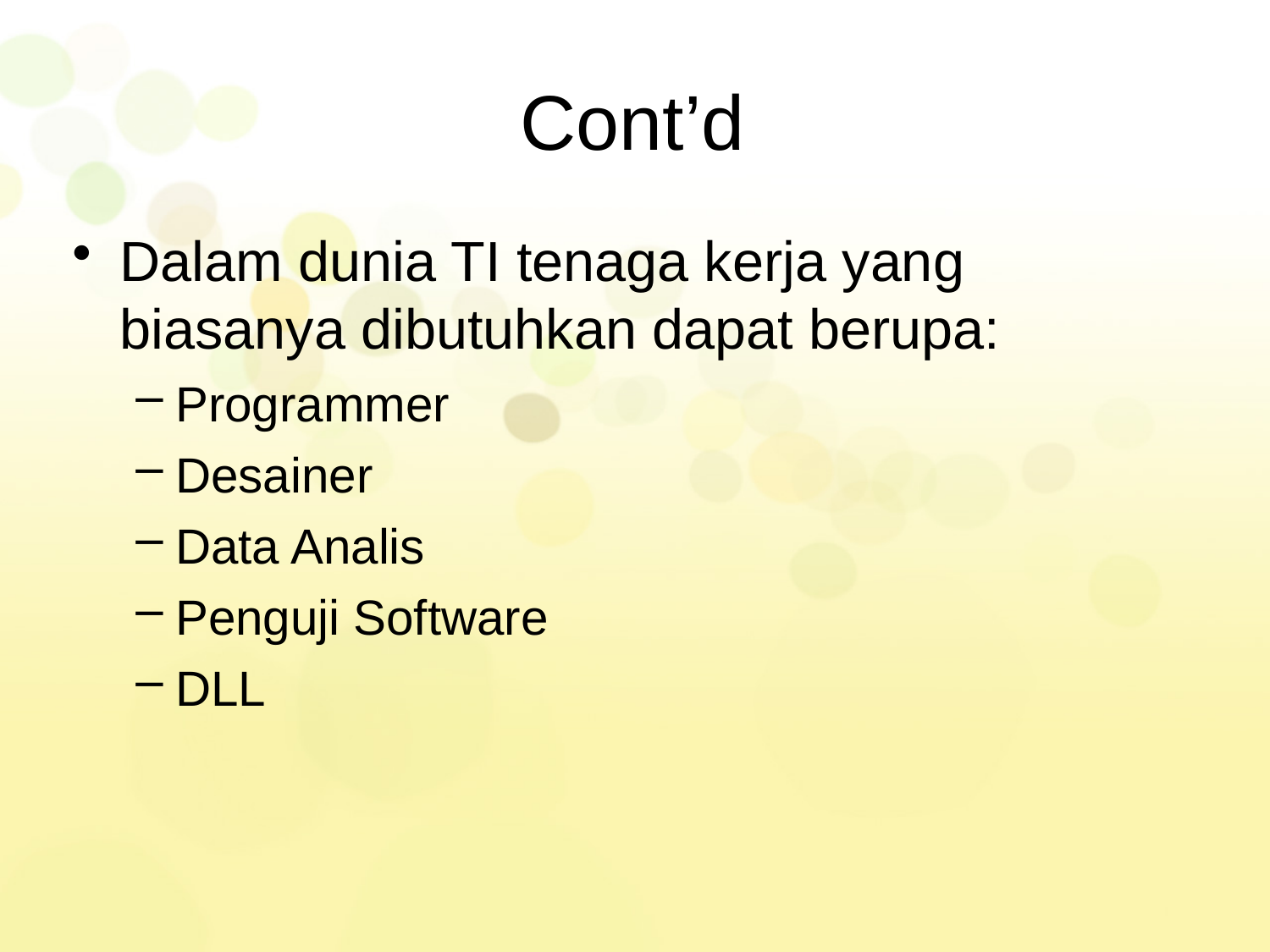

# Cont’d
Dalam dunia TI tenaga kerja yang biasanya dibutuhkan dapat berupa:
Programmer
Desainer
Data Analis
Penguji Software
DLL